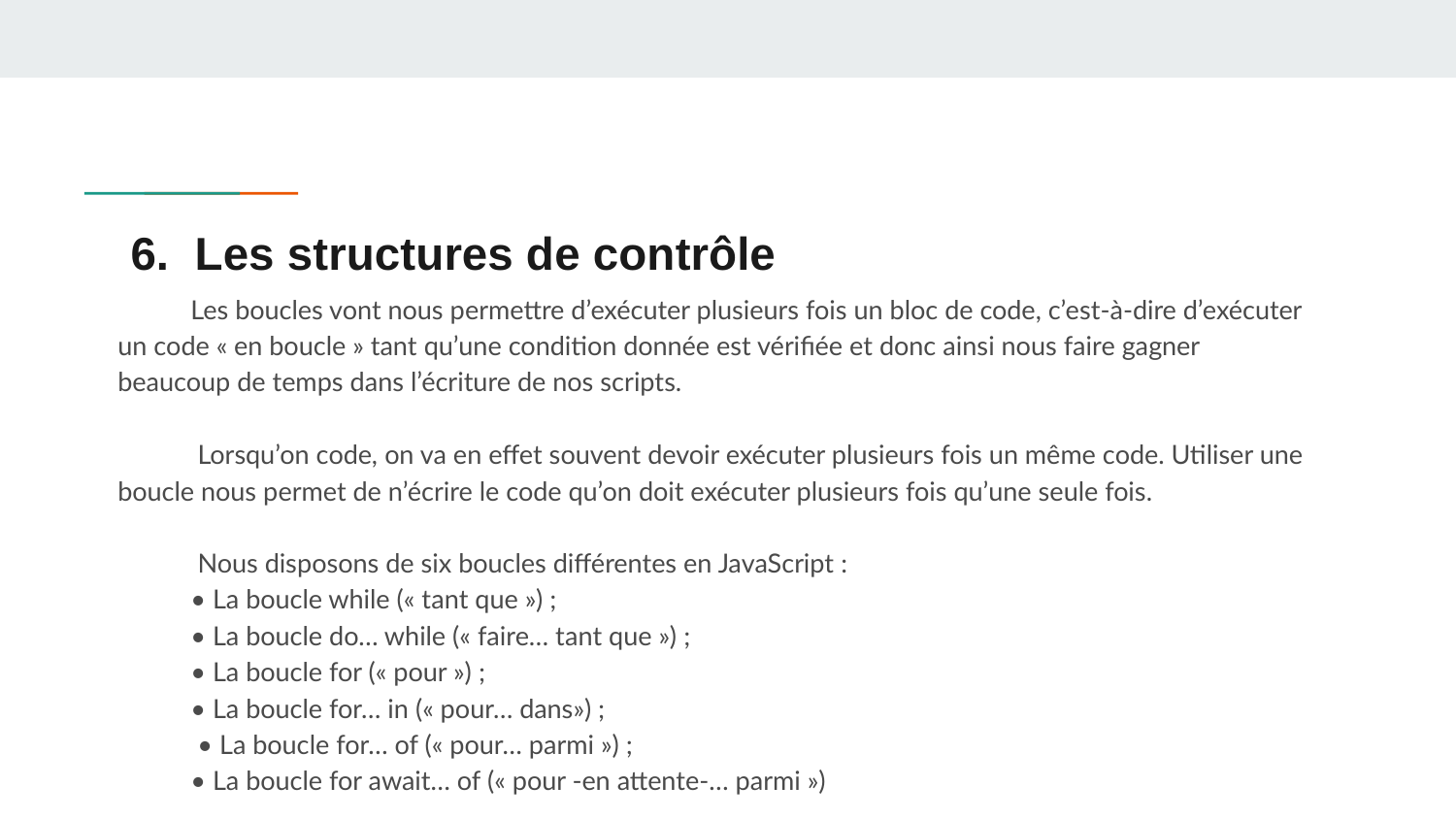

# 6.  Les structures de contrôle
Les boucles vont nous permettre d’exécuter plusieurs fois un bloc de code, c’est-à-dire d’exécuter un code « en boucle » tant qu’une condition donnée est vérifiée et donc ainsi nous faire gagner beaucoup de temps dans l’écriture de nos scripts.

 Lorsqu’on code, on va en effet souvent devoir exécuter plusieurs fois un même code. Utiliser une boucle nous permet de n’écrire le code qu’on doit exécuter plusieurs fois qu’une seule fois.

 Nous disposons de six boucles différentes en JavaScript :
• La boucle while (« tant que ») ;
• La boucle do… while (« faire… tant que ») ;
• La boucle for (« pour ») ;
• La boucle for… in (« pour… dans») ;
 • La boucle for… of (« pour… parmi ») ;
• La boucle for await… of (« pour -en attente-… parmi »)